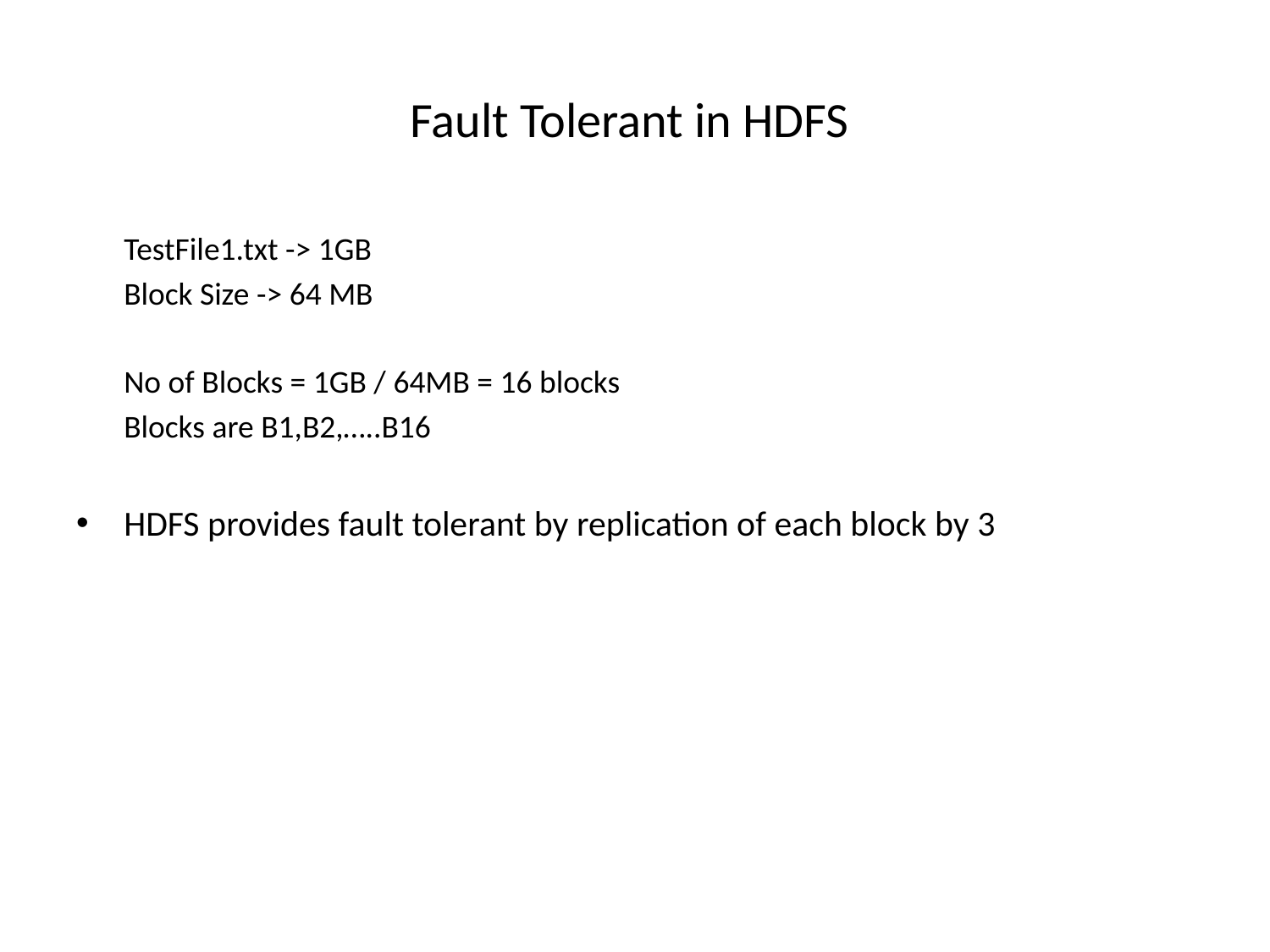

# Fault Tolerant in HDFS
	TestFile1.txt -> 1GB
	Block Size -> 64 MB

	No of Blocks = 1GB / 64MB = 16 blocks
	Blocks are B1,B2,…..B16

HDFS provides fault tolerant by replication of each block by 3